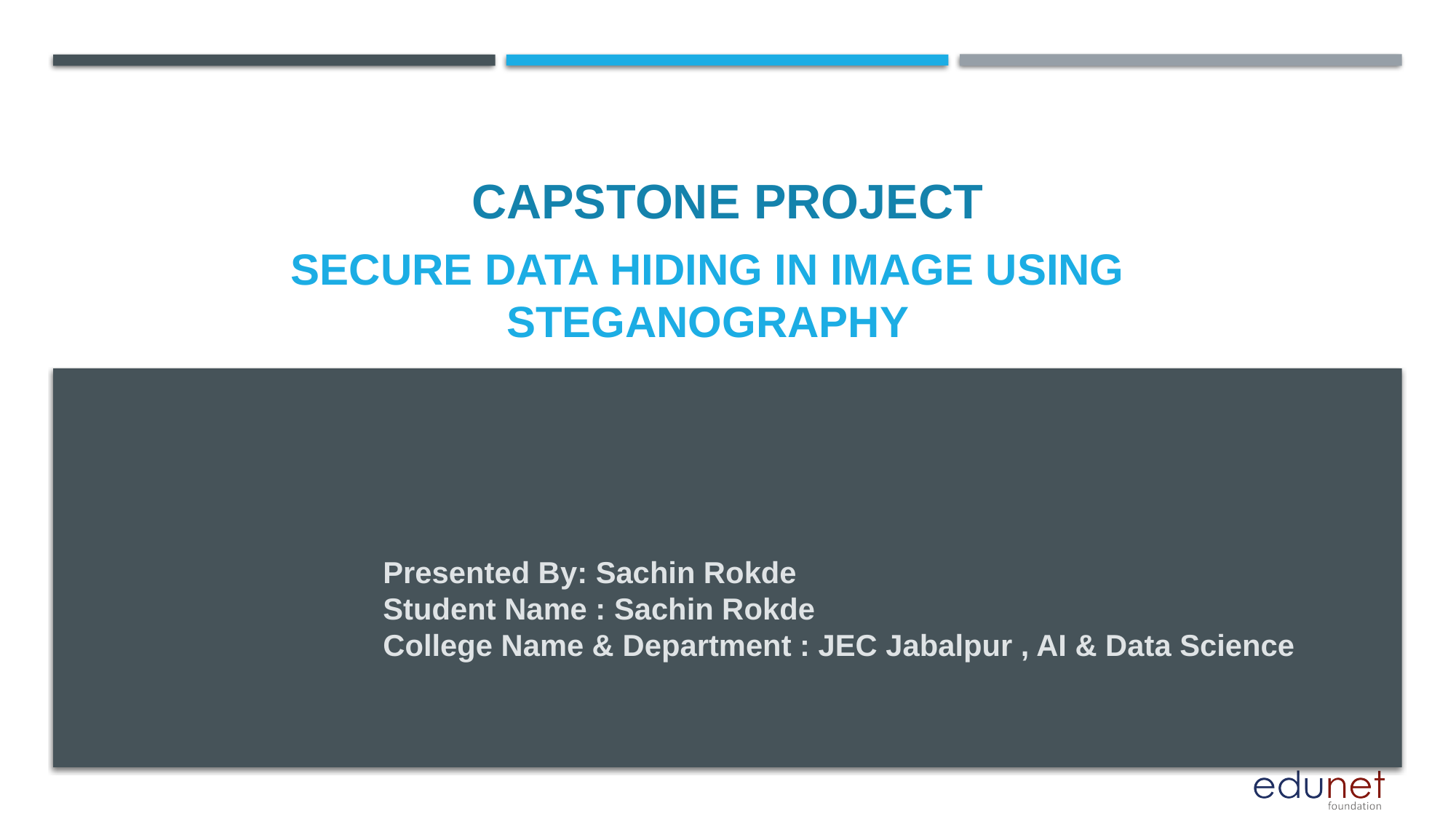

CAPSTONE PROJECT
# Secure data hiding in image using steganography
Presented By: Sachin Rokde
Student Name : Sachin Rokde
College Name & Department : JEC Jabalpur , AI & Data Science